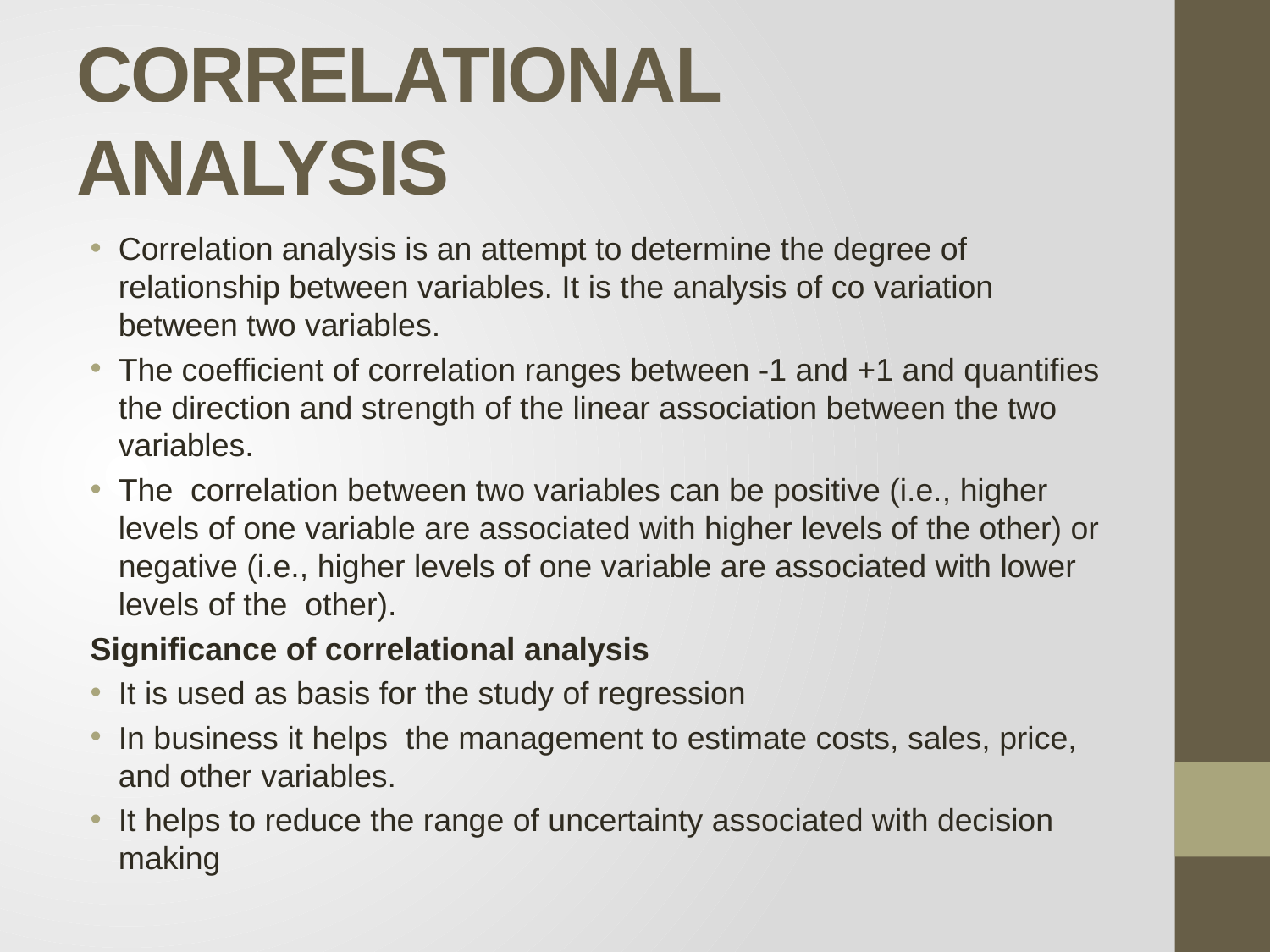

# CORRELATIONAL ANALYSIS
Correlation analysis is an attempt to determine the degree of relationship between variables. It is the analysis of co variation between two variables.
The coefficient of correlation ranges between -1 and +1 and quantifies the direction and strength of the linear association between the two variables.
The  correlation between two variables can be positive (i.e., higher levels of one variable are associated with higher levels of the other) or negative (i.e., higher levels of one variable are associated with lower levels of the  other).
Significance of correlational analysis
It is used as basis for the study of regression
In business it helps  the management to estimate costs, sales, price, and other variables.
It helps to reduce the range of uncertainty associated with decision making